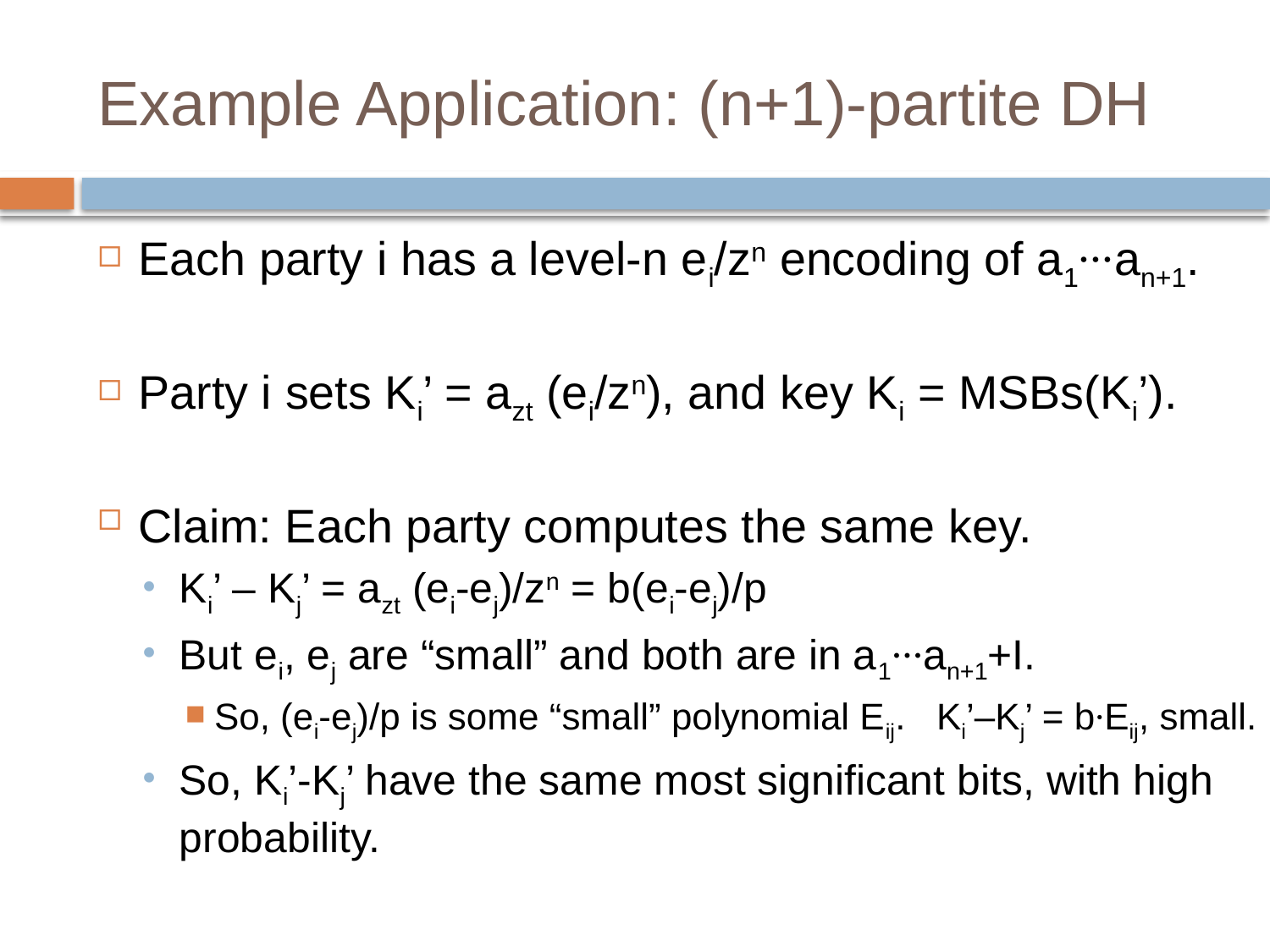

# Example Application: (n+1)-partite DH
Each party i has a level-n ei/zn encoding of a1∙∙∙an+1.

Party i sets Ki’ = azt (ei/zn), and key Ki = MSBs(Ki’).

Claim: Each party computes the same key.
Ki’ – Kj’ = azt (ei-ej)/zn = b(ei-ej)/p
But ei, ej are “small” and both are in a1∙∙∙an+1+I.
So, (ei-ej)/p is some “small” polynomial Eij.   Ki’–Kj’ = b∙Eij, small.
So, Ki’-Kj’ have the same most significant bits, with high probability.